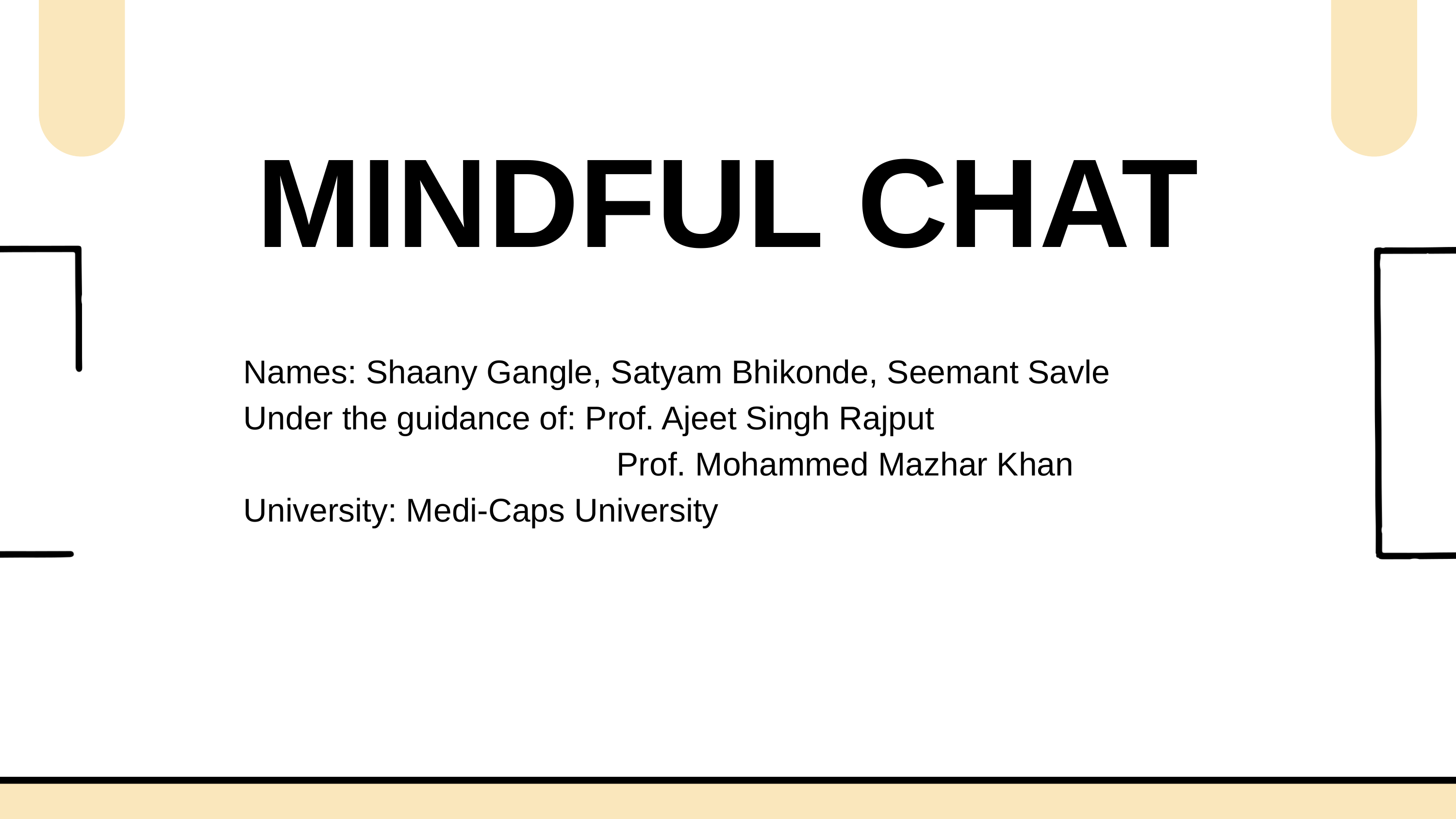

MINDFUL CHAT

Names: Shaany Gangle, Satyam Bhikonde, Seemant Savle
Under the guidance of: Prof. Ajeet Singh Rajput
                                         Prof. Mohammed Mazhar Khan
University: Medi-Caps University